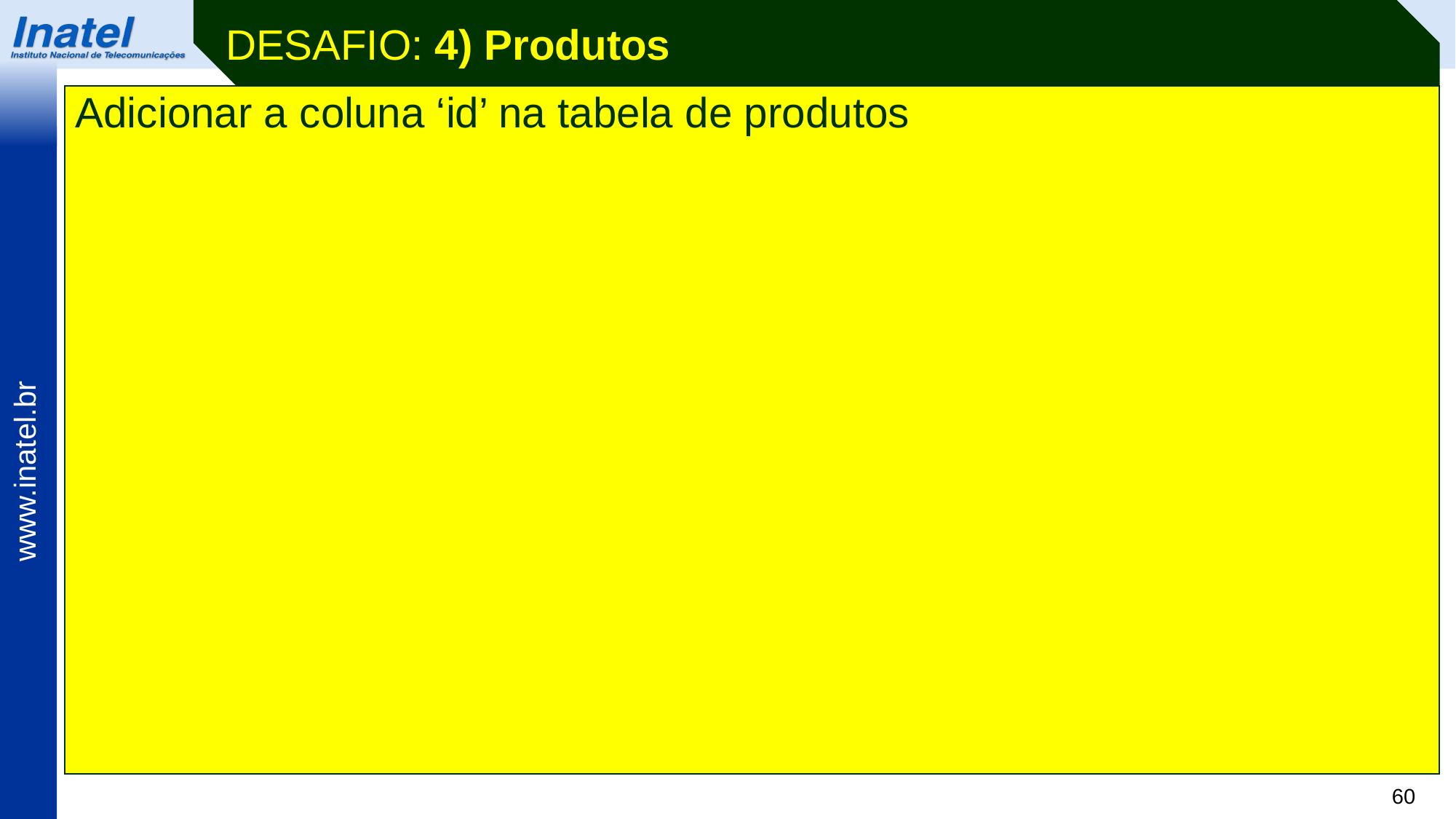

DESAFIO: 4) Produtos
Adicionar a coluna ‘id’ na tabela de produtos